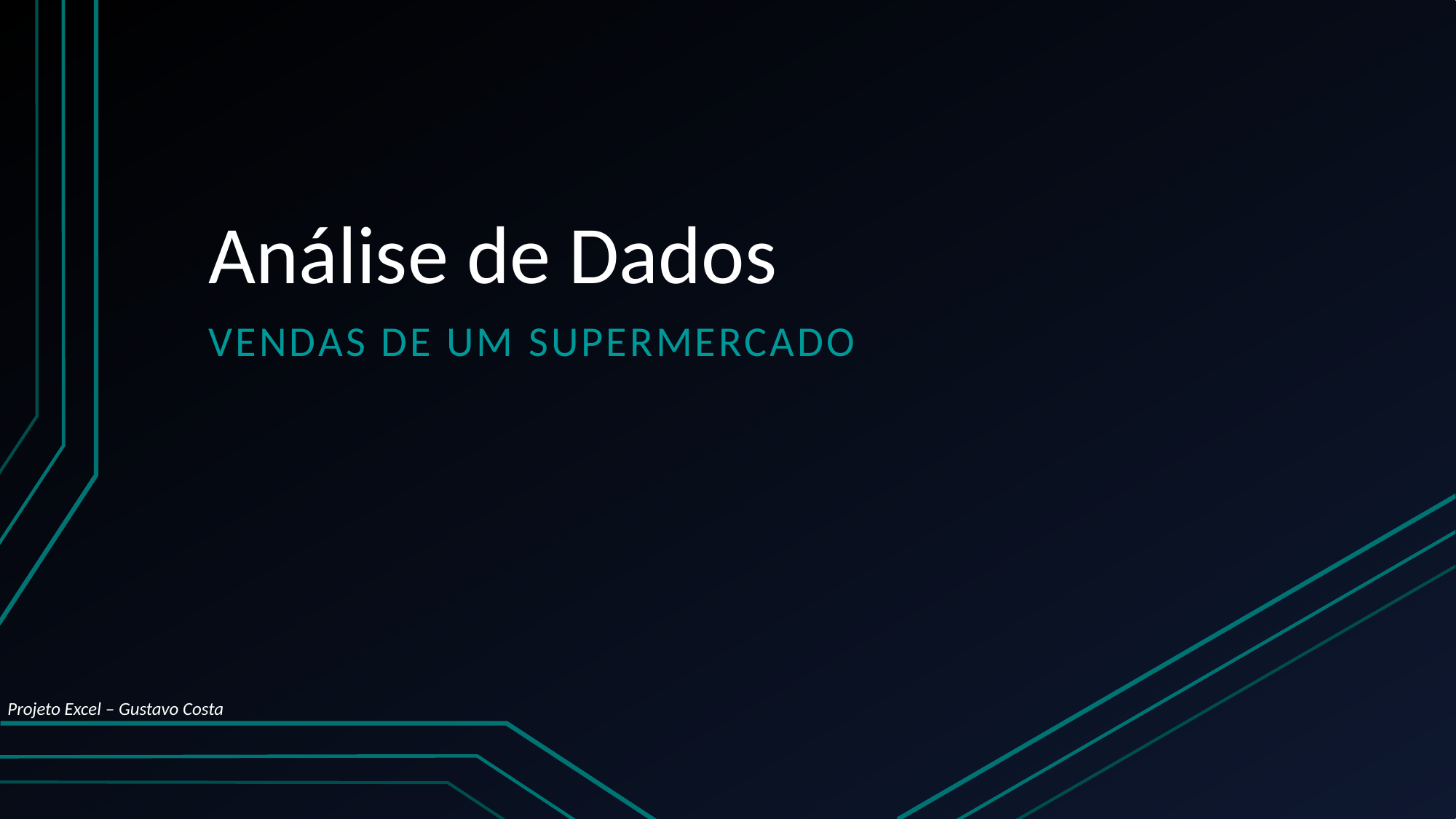

# Análise de Dados
Vendas de um supermercado
Projeto Excel – Gustavo Costa